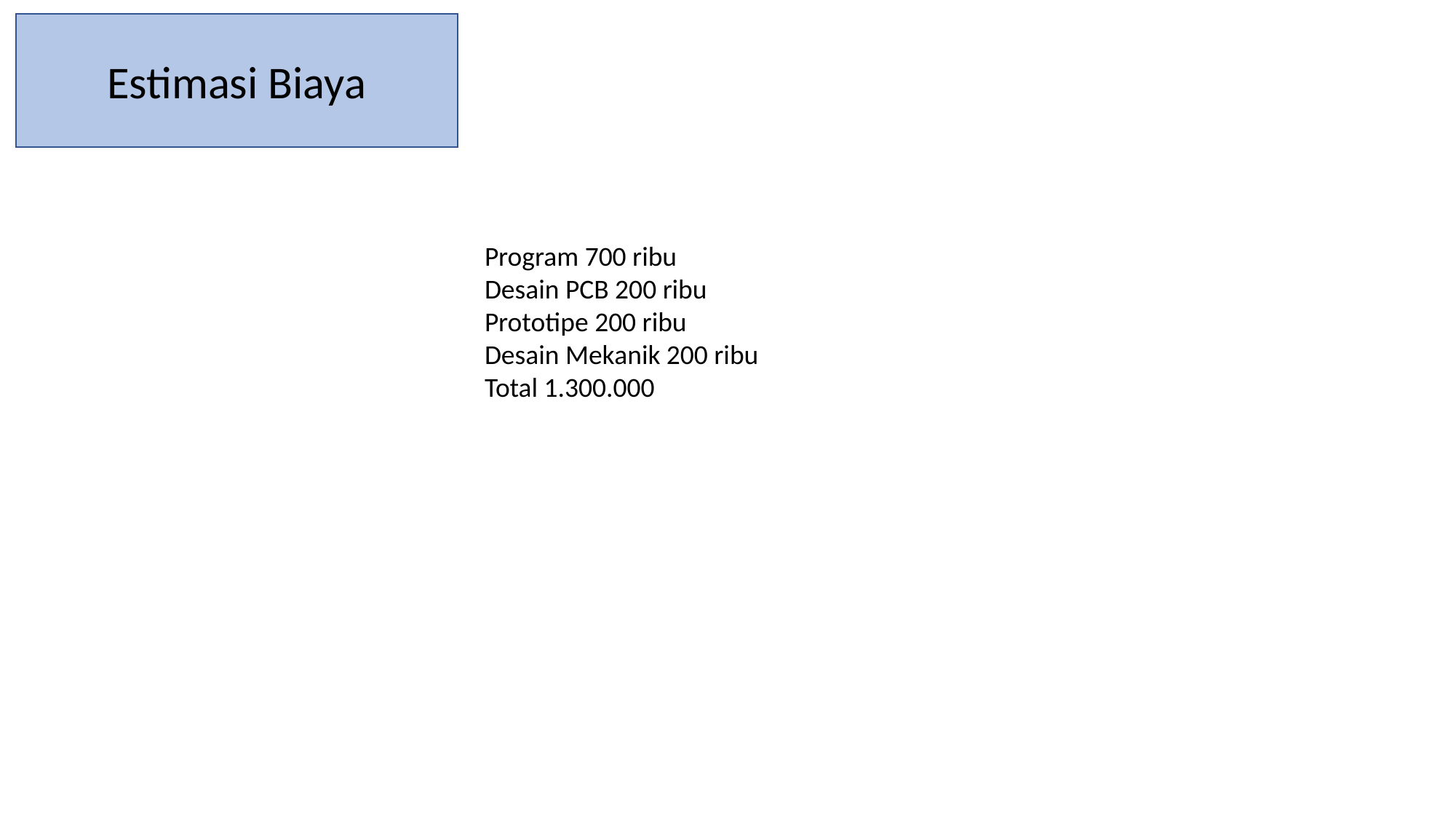

Estimasi Biaya
Program 700 ribu
Desain PCB 200 ribu
Prototipe 200 ribu
Desain Mekanik 200 ribu
Total 1.300.000